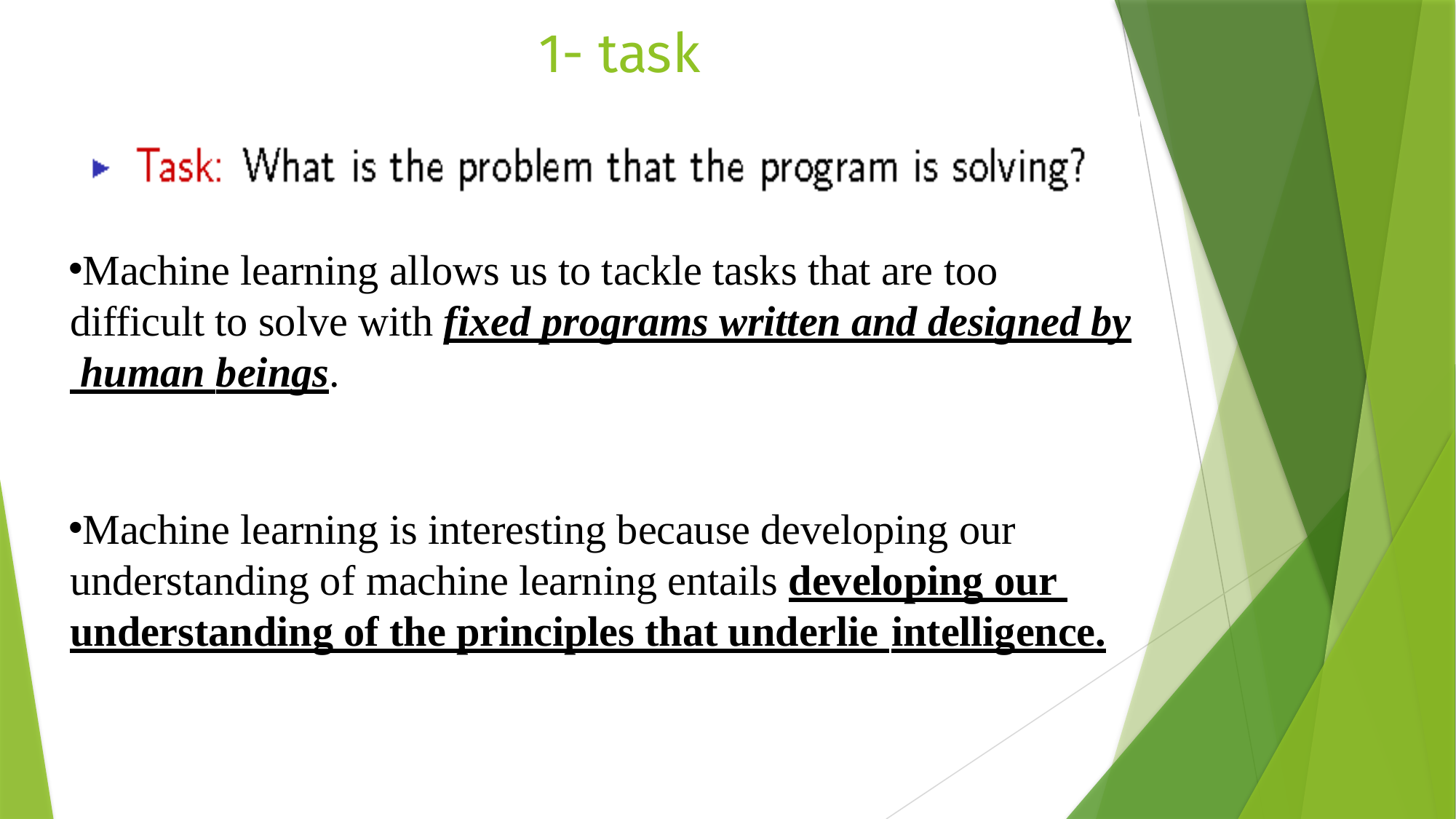

# 1- task

Machine learning allows us to tackle tasks that are too  difficult to solve with fixed programs written and designed by  human beings.

Machine learning is interesting because developing our  understanding of machine learning entails developing our  understanding of the principles that underlie intelligence.